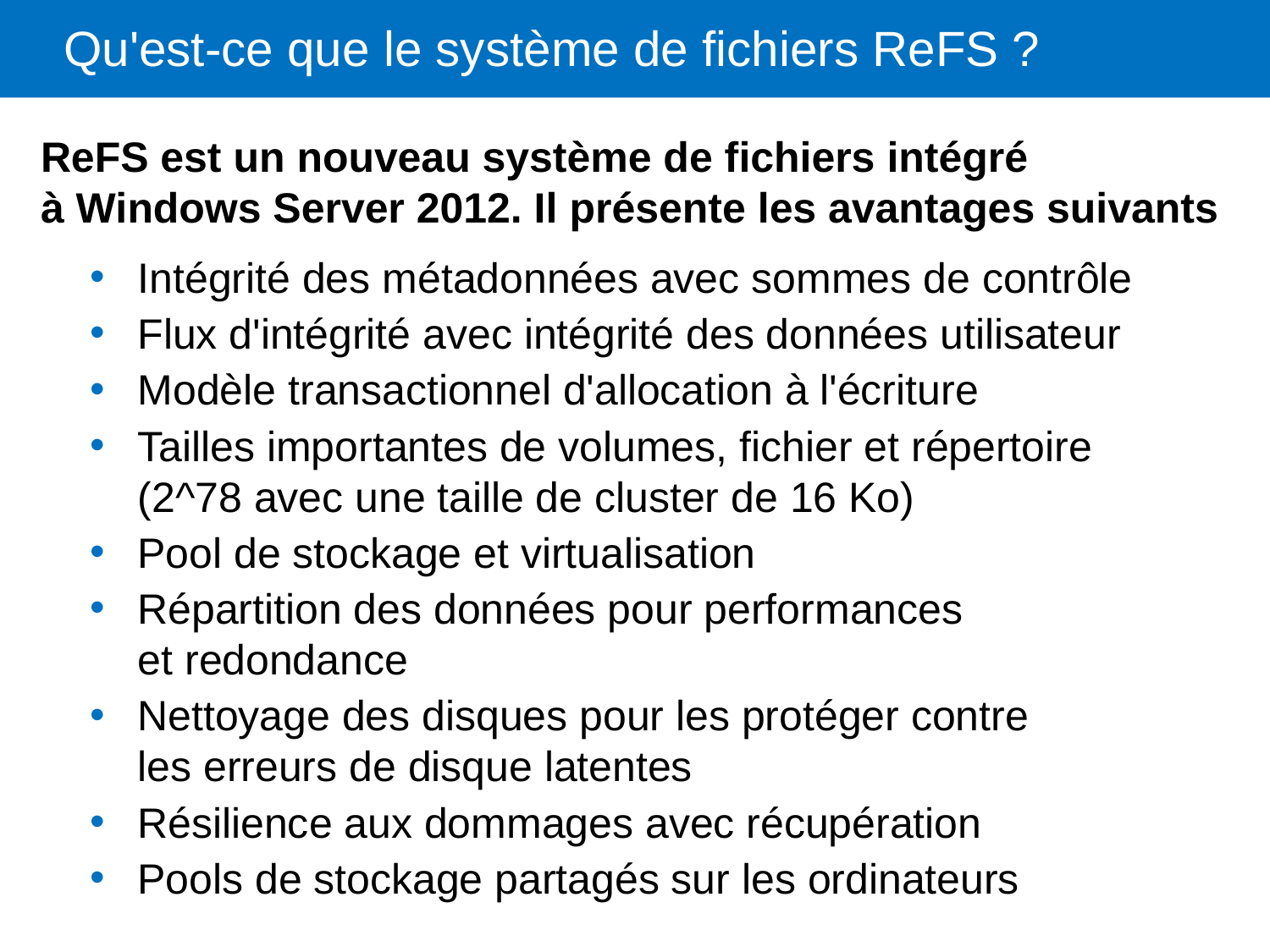

# Qu'est-ce que le système de fichiers ReFS ?
ReFS est un nouveau système de fichiers intégré à Windows Server 2012. Il présente les avantages suivants

Intégrité des métadonnées avec sommes de contrôle
Flux d'intégrité avec intégrité des données utilisateur
Modèle transactionnel d'allocation à l'écriture
Tailles importantes de volumes, fichier et répertoire
(2^78 avec une taille de cluster de 16 Ko)
Pool de stockage et virtualisation
Répartition des données pour performances et redondance
Nettoyage des disques pour les protéger contre les erreurs de disque latentes
Résilience aux dommages avec récupération
Pools de stockage partagés sur les ordinateurs